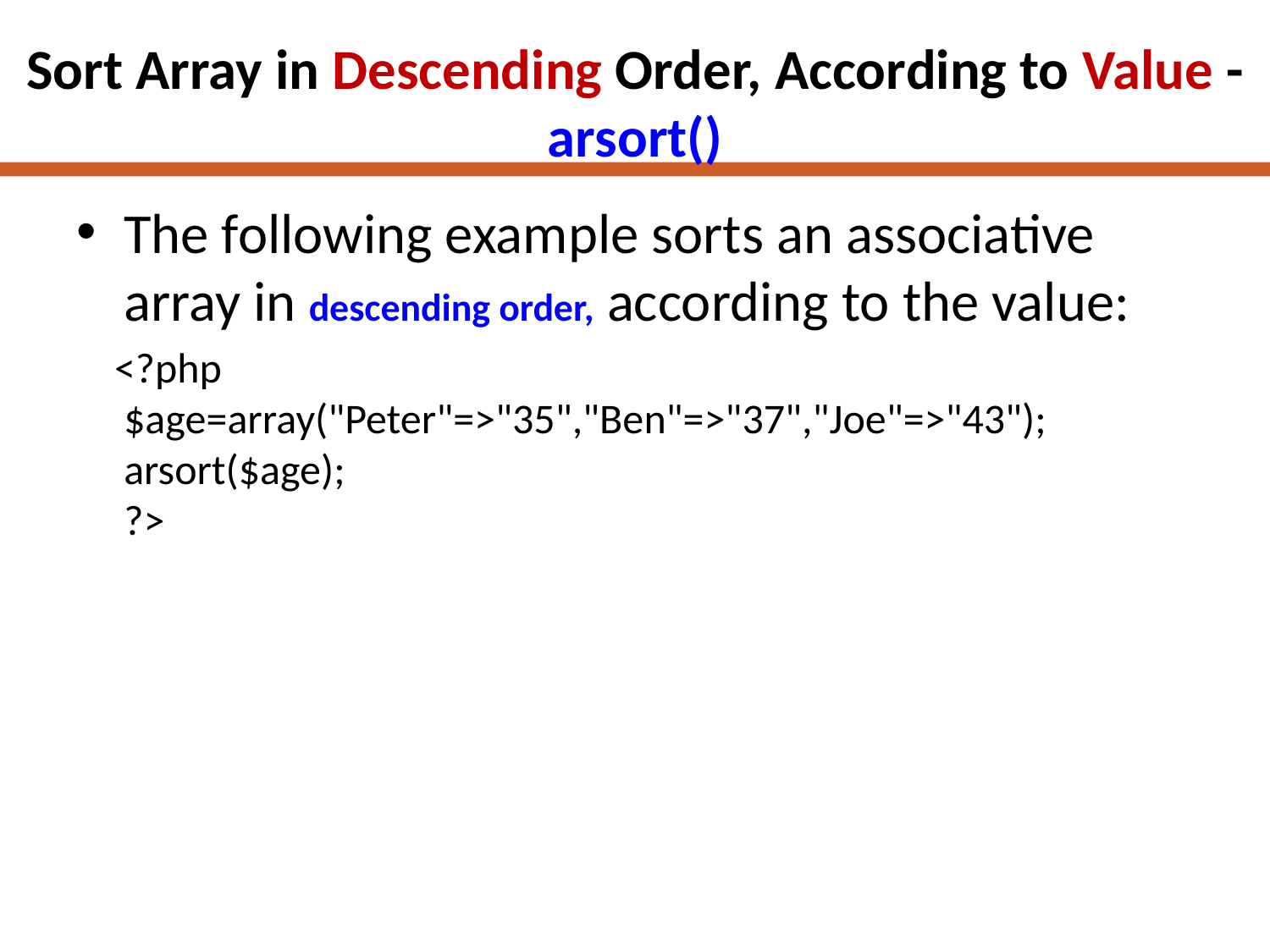

# Sort Array in Descending Order, According to Value - arsort()
The following example sorts an associative array in descending order, according to the value:
    <?php
$age=array("Peter"=>"35","Ben"=>"37","Joe"=>"43");
arsort($age);
?>